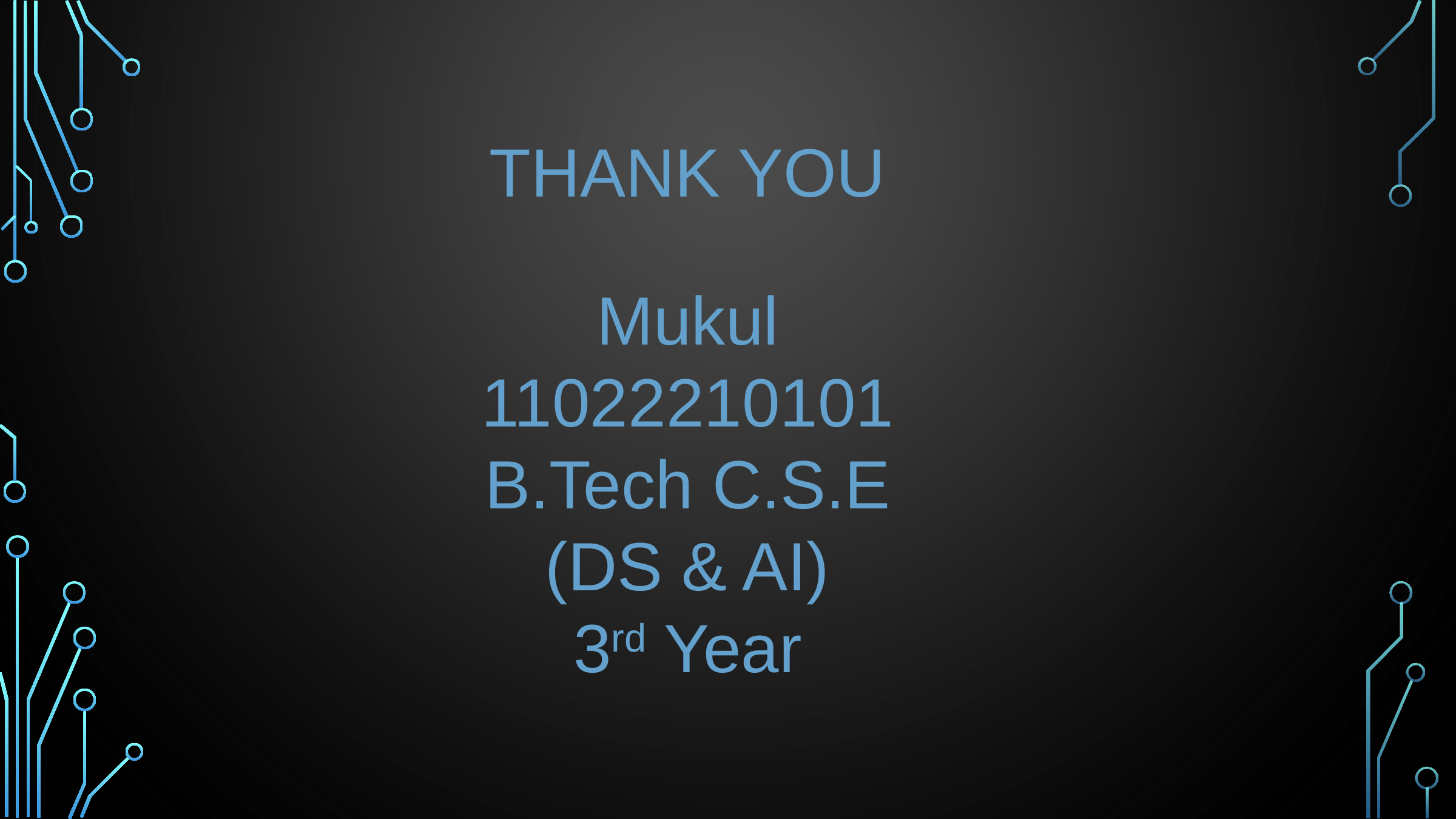

THANK YOU
Mukul
11022210101
B.Tech C.S.E
(DS & AI)
3rd Year